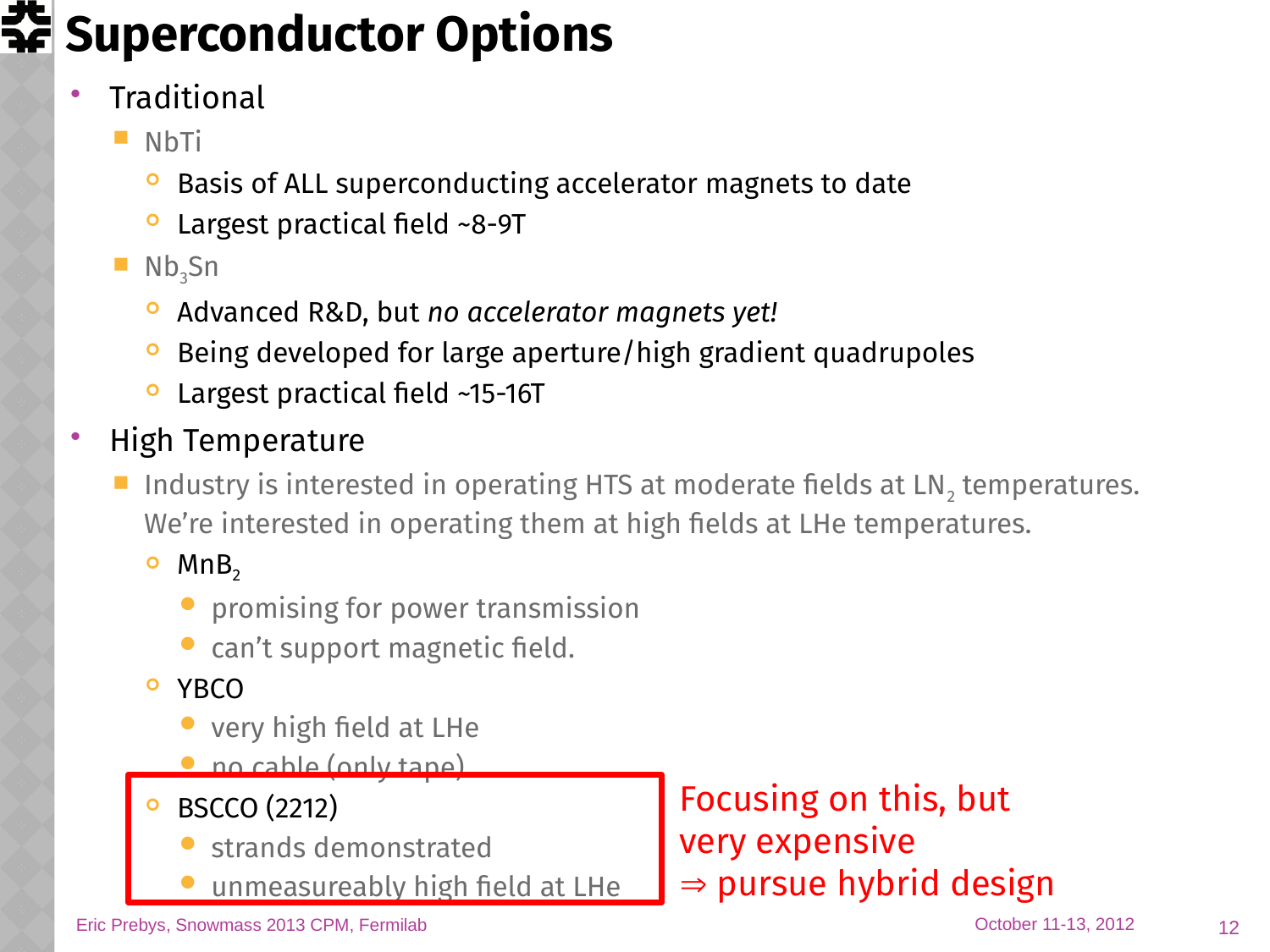

# Superconductor Options
Traditional
NbTi
Basis of ALL superconducting accelerator magnets to date
Largest practical field ~8-9T
Nb3Sn
Advanced R&D, but no accelerator magnets yet!
Being developed for large aperture/high gradient quadrupoles
Largest practical field ~15-16T
High Temperature
Industry is interested in operating HTS at moderate fields at LN2 temperatures.  We’re interested in operating them at high fields at LHe temperatures.
MnB2
promising for power transmission
can’t support magnetic field.
YBCO
very high field at LHe
no cable (only tape)
BSCCO (2212)
strands demonstrated
unmeasureably high field at LHe
Focusing on this, but very expensive
⇒ pursue hybrid design

12
Eric Prebys, Snowmass 2013 CPM, Fermilab
October 11-13, 2012